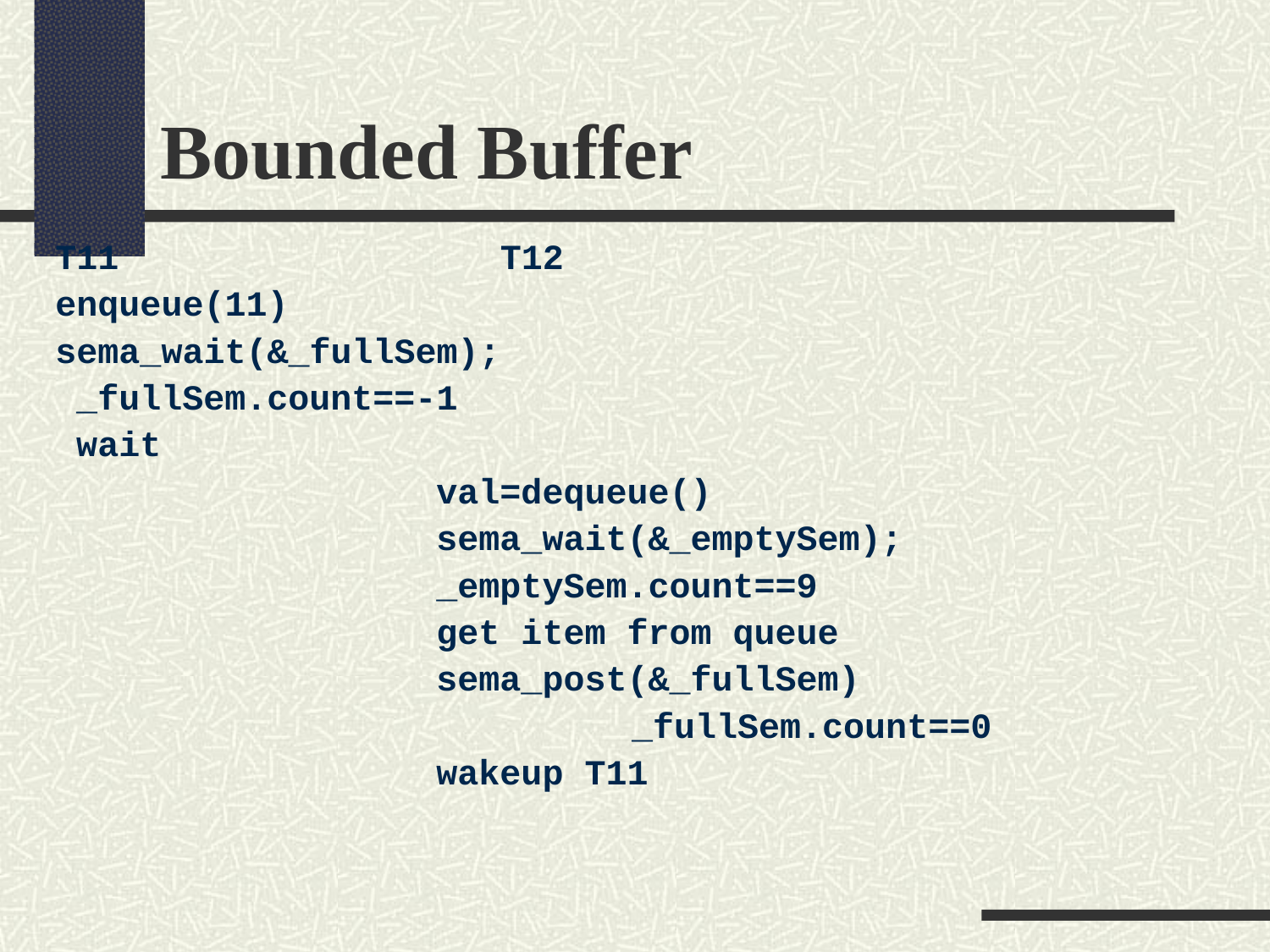

Bounded Buffer
T11                  T12
enqueue(11)
sema_wait(&_fullSem);
 _fullSem.count==-1
 wait
                  val=dequeue()
                  sema_wait(&_emptySem);
                  _emptySem.count==9
                  get item from queue
                  sema_post(&_fullSem)
				       _fullSem.count==0
                  wakeup T11